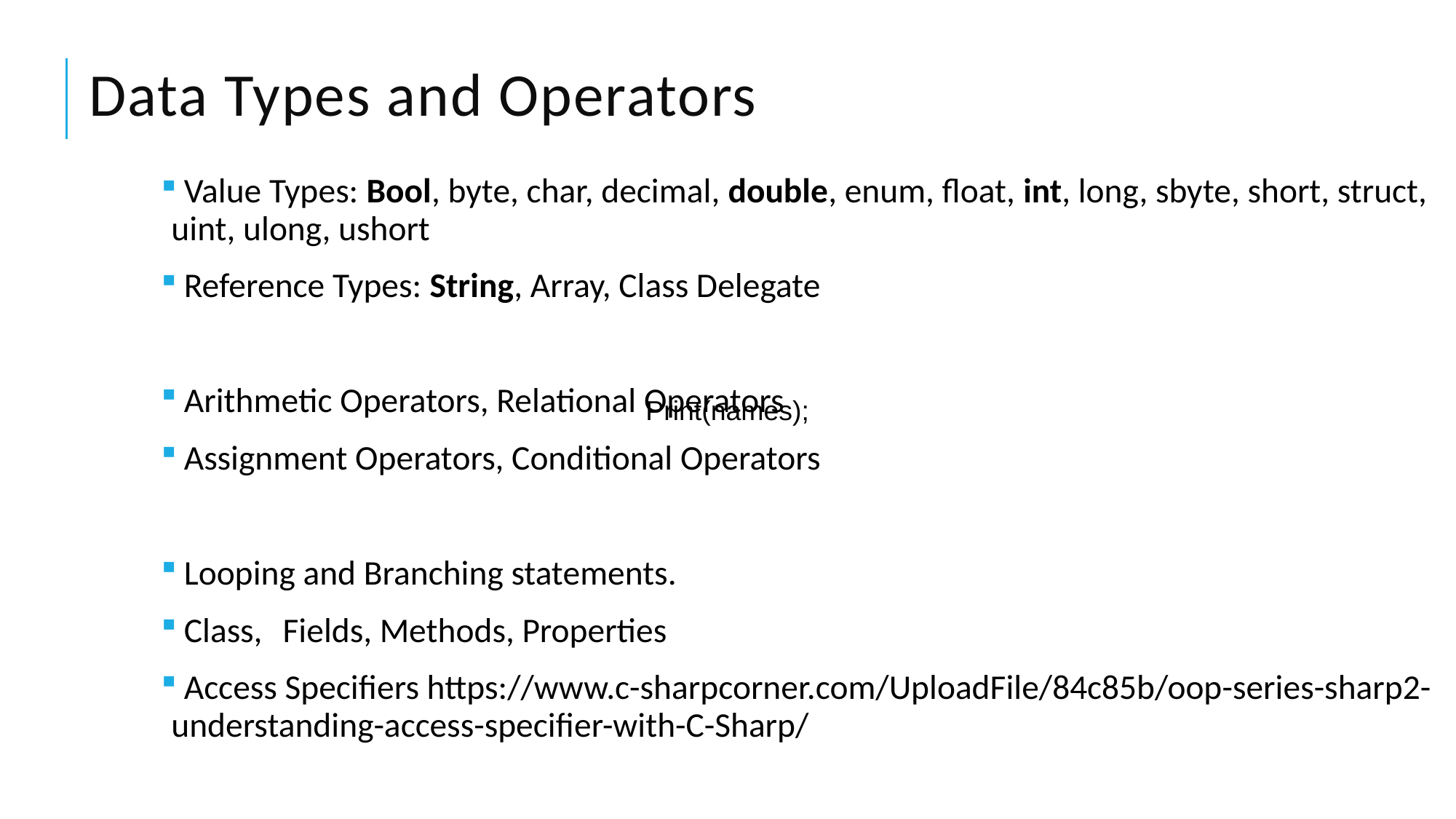

# Data Types and Operators
 Value Types: Bool, byte, char, decimal, double, enum, float, int, long, sbyte, short, struct, uint, ulong, ushort
 Reference Types: String, Array, Class Delegate

 Arithmetic Operators, Relational Operators
 Assignment Operators, Conditional Operators

 Looping and Branching statements.
 Class,	 Fields, Methods, Properties
 Access Specifiers https://www.c-sharpcorner.com/UploadFile/84c85b/oop-series-sharp2-understanding-access-specifier-with-C-Sharp/
Print(names);